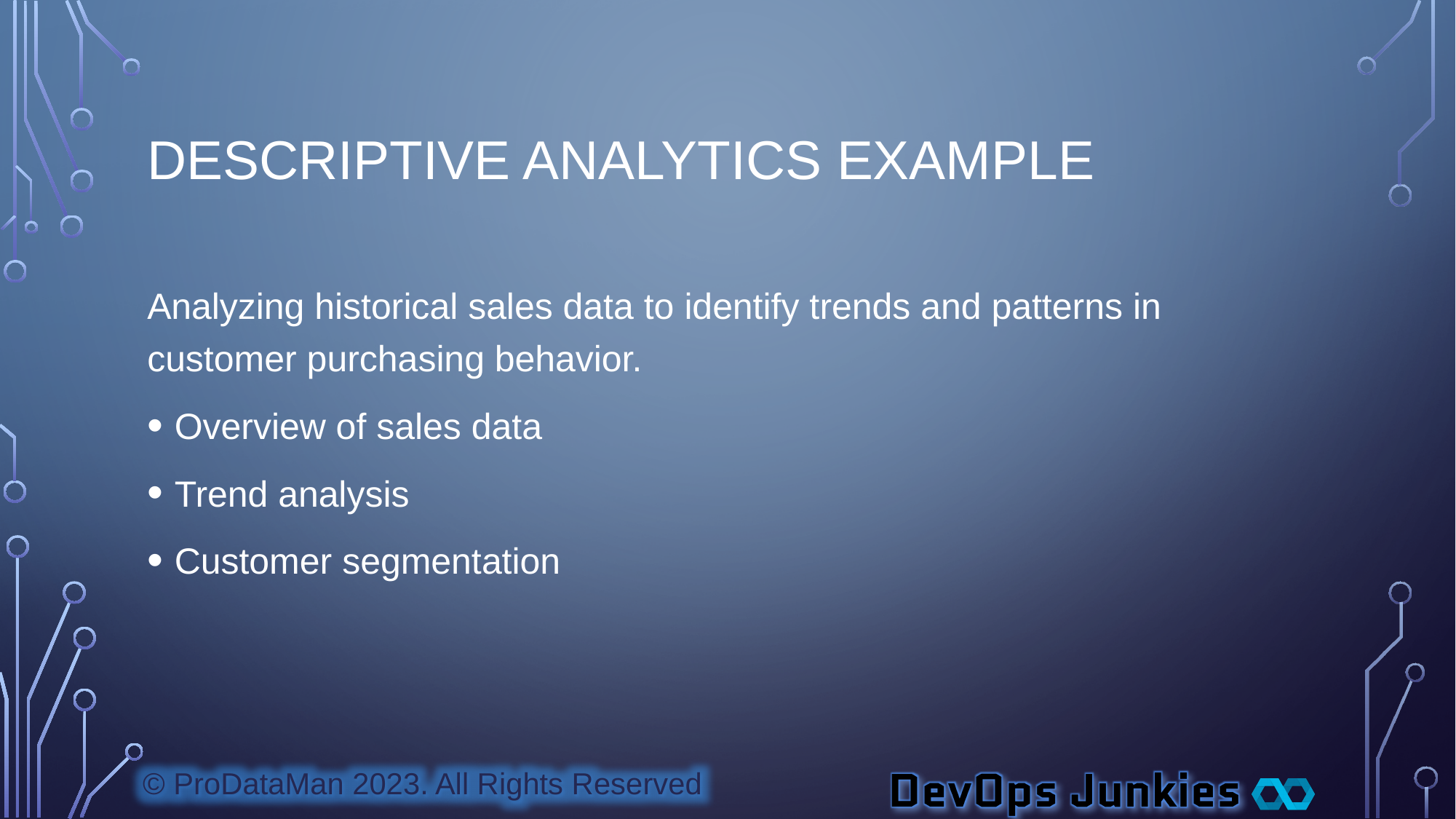

# Descriptive Analytics Example
Analyzing historical sales data to identify trends and patterns in customer purchasing behavior.
Overview of sales data
Trend analysis
Customer segmentation